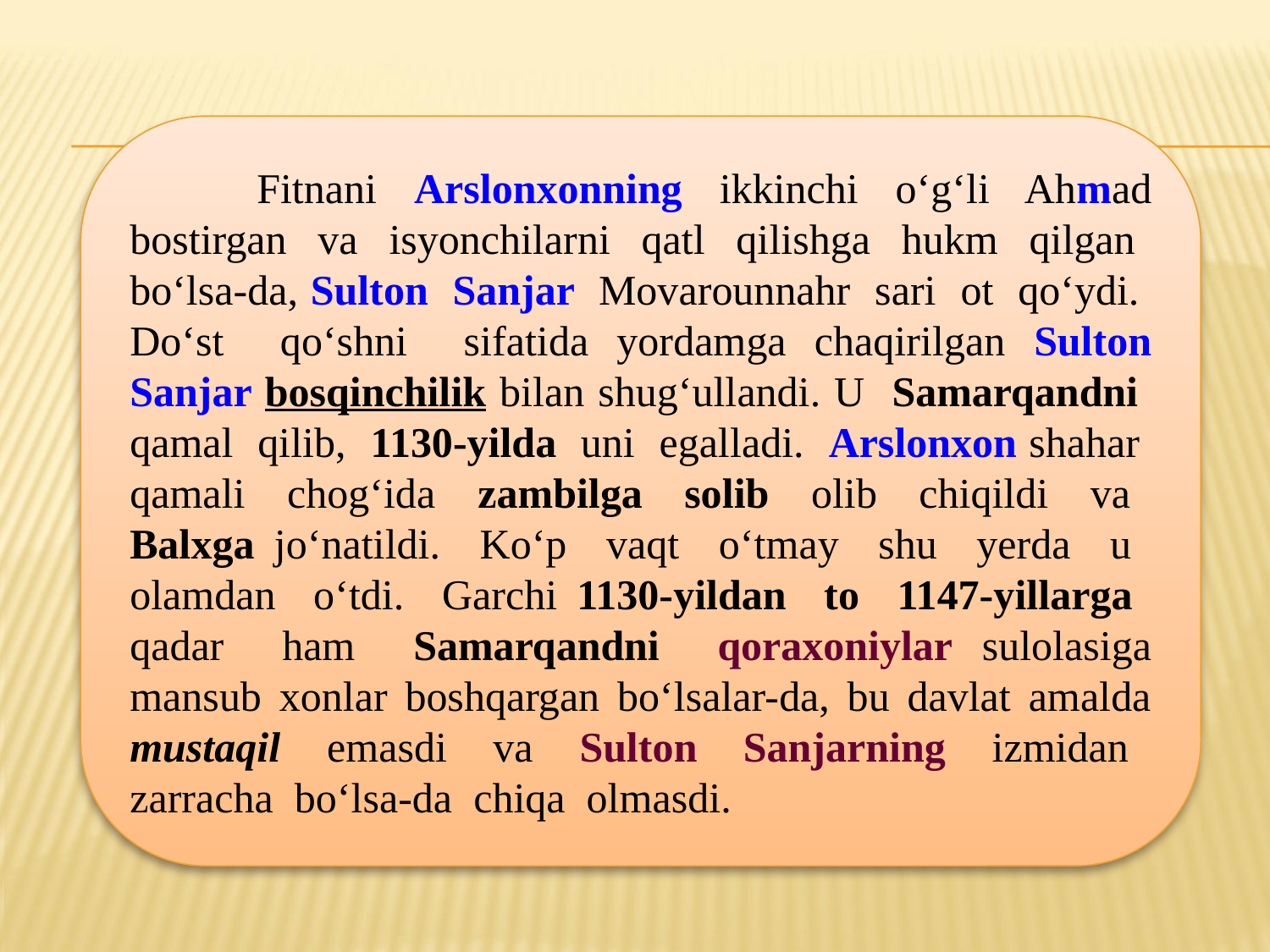

Fitnani  Arslonxonning  ikkinchi  o‘g‘li  Ahmad bostirgan  va  isyonchilarni  qatl  qilishga  hukm  qilgan  bo‘lsa-da, Sulton  Sanjar  Movarounnahr  sari  ot  qo‘ydi.  Do‘st  qo‘shni  sifatida yordamga chaqirilgan Sulton Sanjar bosqinchilik bilan shug‘ullandi. U  Samarqandni  qamal  qilib,  1130-yilda  uni  egalladi.  Arslonxon shahar  qamali  chog‘ida  zambilga  solib  olib  chiqildi  va  Balxga jo‘natildi.  Ko‘p  vaqt  o‘tmay  shu  yerda  u  olamdan  o‘tdi.  Garchi 1130-yildan  to  1147-yillarga  qadar  ham  Samarqandni  qoraxoniylar sulolasiga mansub xonlar boshqargan bo‘lsalar-da, bu davlat amalda mustaqil  emasdi  va  Sulton  Sanjarning  izmidan  zarracha  bo‘lsa-da  chiqa  olmasdi.